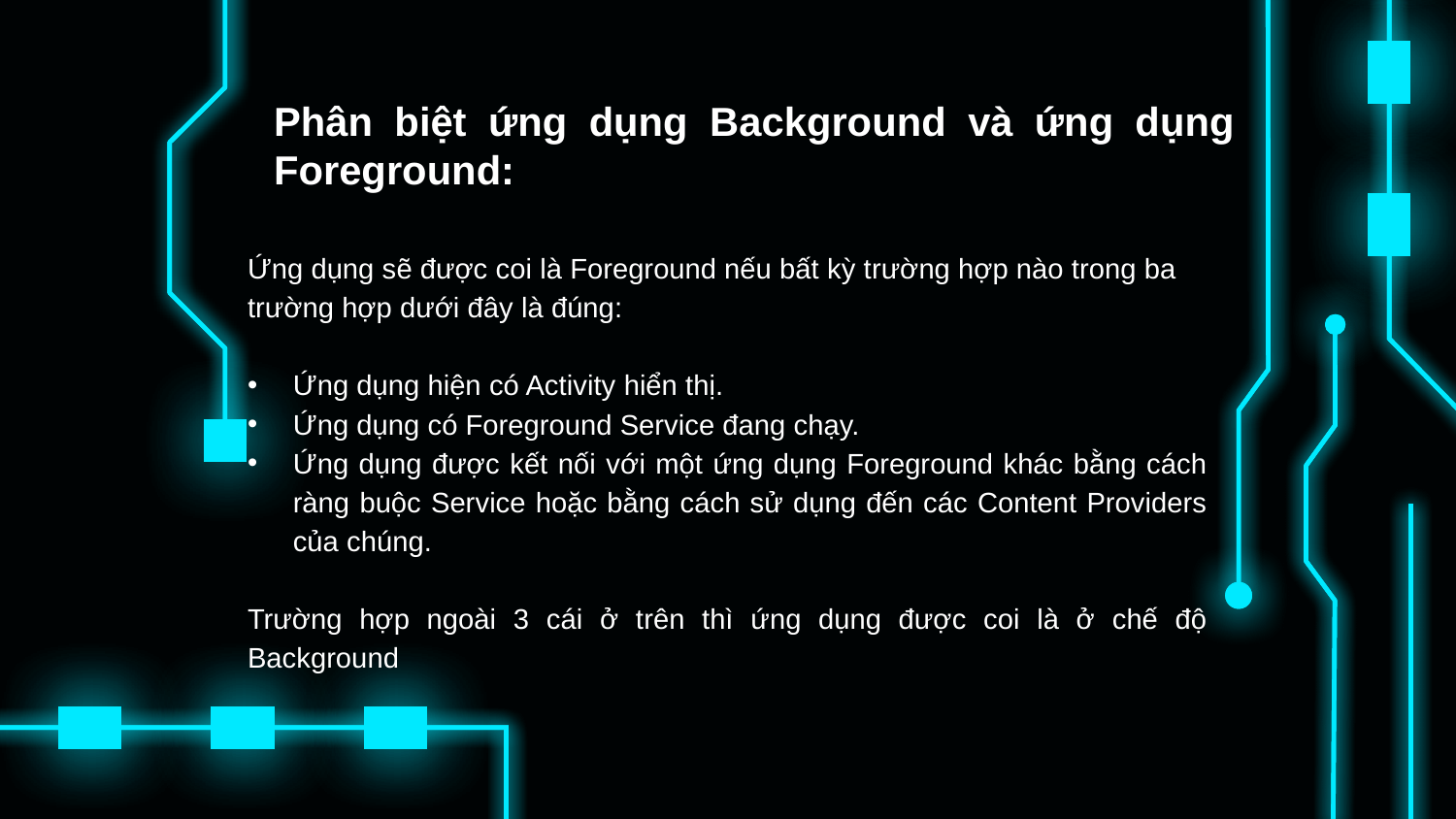

# Phân biệt ứng dụng Background và ứng dụng Foreground:
Ứng dụng sẽ được coi là Foreground nếu bất kỳ trường hợp nào trong ba trường hợp dưới đây là đúng:

Ứng dụng hiện có Activity hiển thị.
Ứng dụng có Foreground Service đang chạy.
Ứng dụng được kết nối với một ứng dụng Foreground khác bằng cách ràng buộc Service hoặc bằng cách sử dụng đến các Content Providers của chúng.

Trường hợp ngoài 3 cái ở trên thì ứng dụng được coi là ở chế độ Background